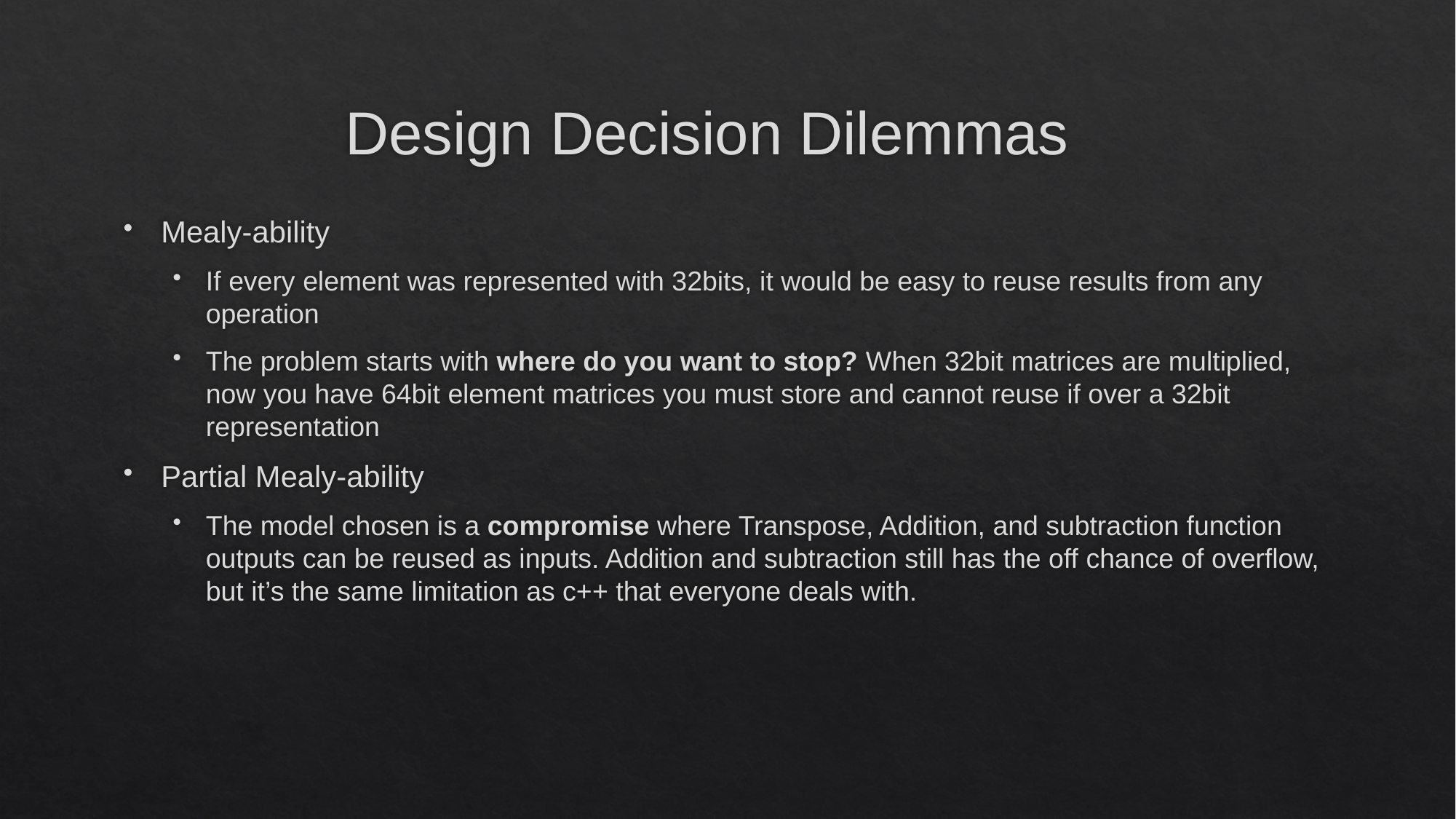

# Design Decision Dilemmas
Mealy-ability
If every element was represented with 32bits, it would be easy to reuse results from any operation
The problem starts with where do you want to stop? When 32bit matrices are multiplied, now you have 64bit element matrices you must store and cannot reuse if over a 32bit representation
Partial Mealy-ability
The model chosen is a compromise where Transpose, Addition, and subtraction function outputs can be reused as inputs. Addition and subtraction still has the off chance of overflow, but it’s the same limitation as c++ that everyone deals with.